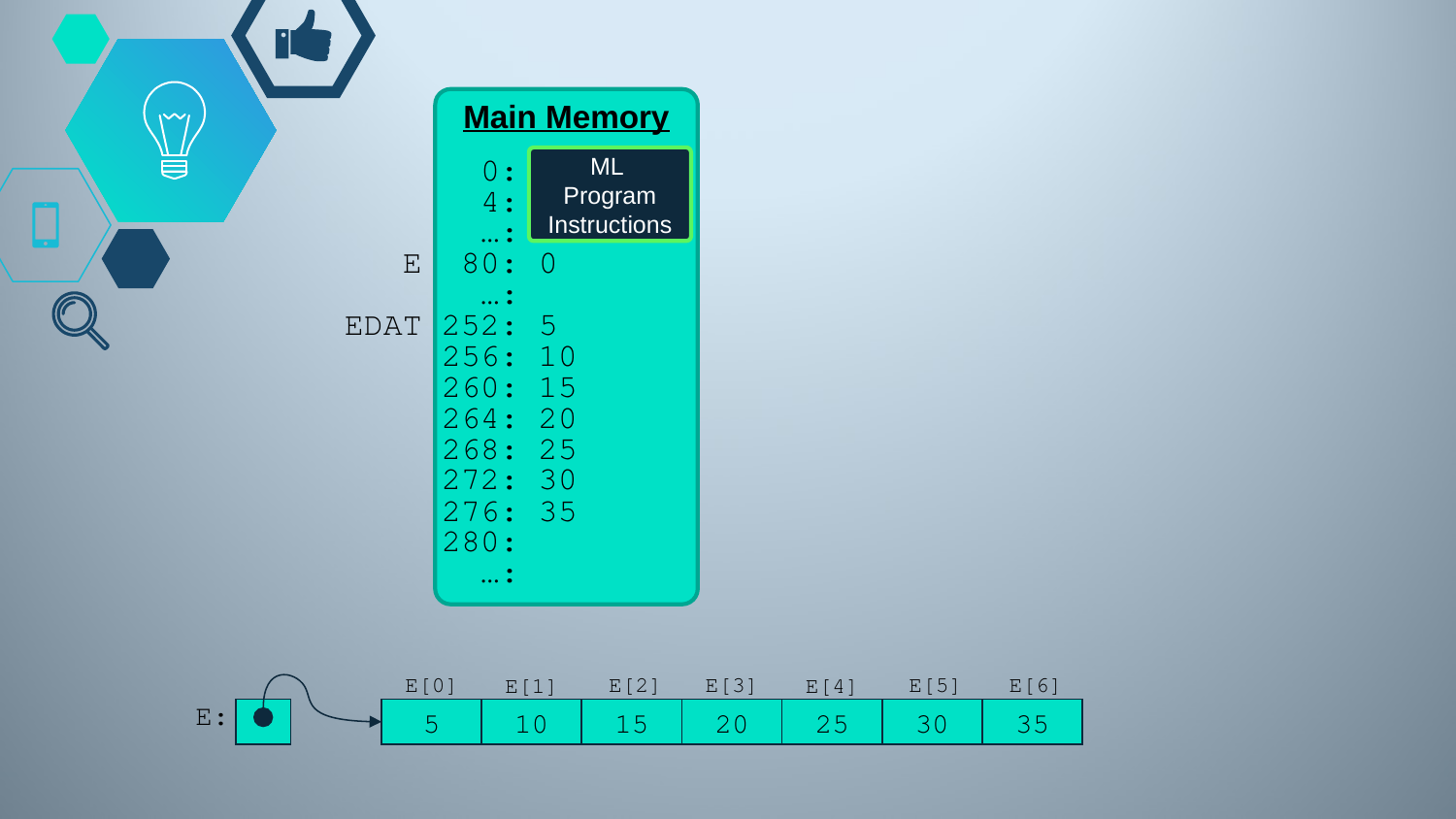

ML
Program Instructions
       0:
       4:
       …:
   E  80: 0
       …:
EDAT 252: 5
     256: 10
     260: 15
     264: 20
     268: 25
     272: 30
     276: 35
     280:
       …:
Main Memory
E[0]
E[2]
E[3]
E[5]
E[6]
E[1]
E[4]
E:

5
10
15
20
25
30
35